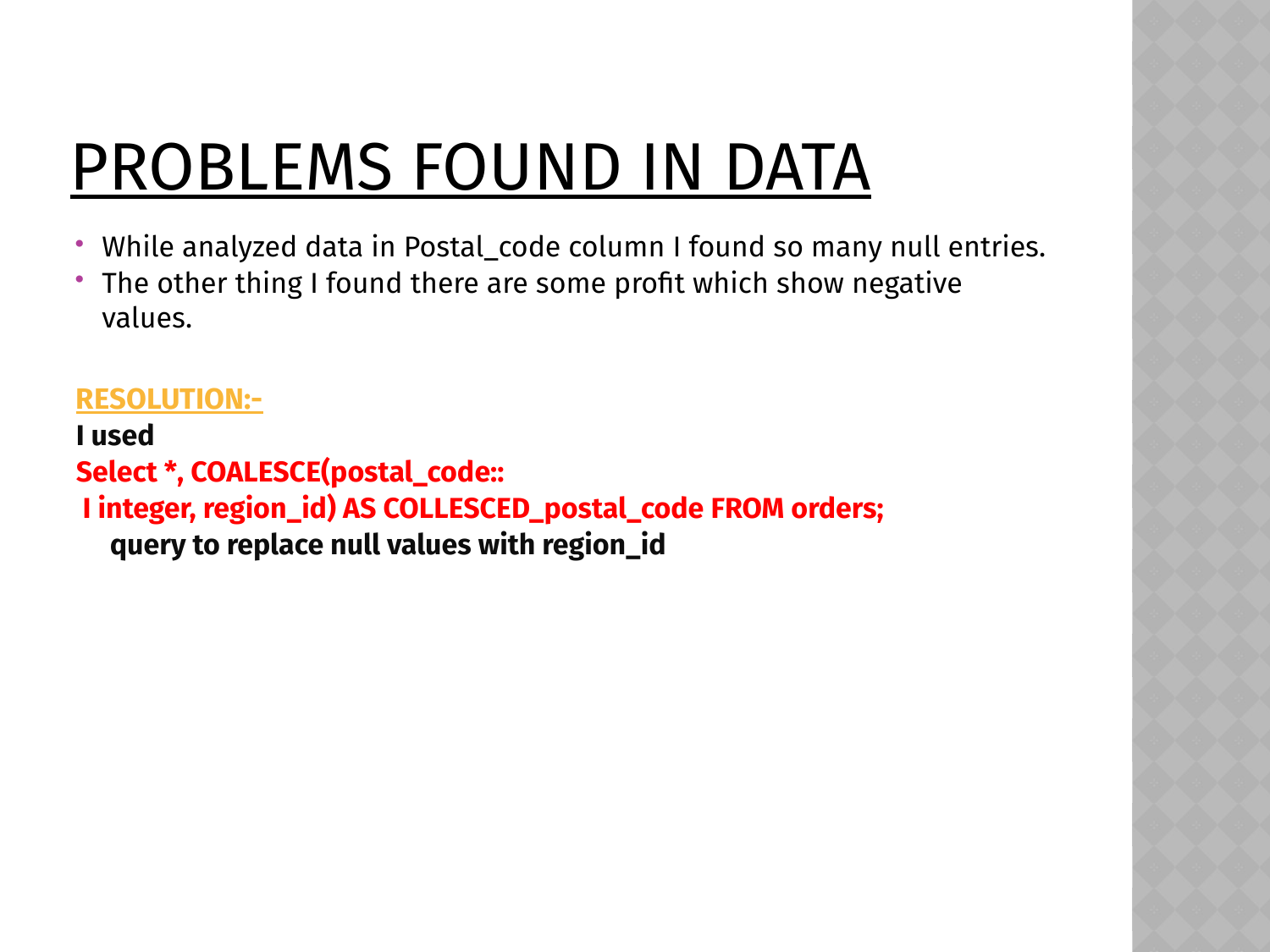

# pROBLEMS FOUND IN DATA
While analyzed data in Postal_code column I found so many null entries.
The other thing I found there are some profit which show negative values.

RESOLUTION:-
I used
Select *, COALESCE(postal_code::
 I integer, region_id) AS COLLESCED_postal_code FROM orders;
     query to replace null values with region_id